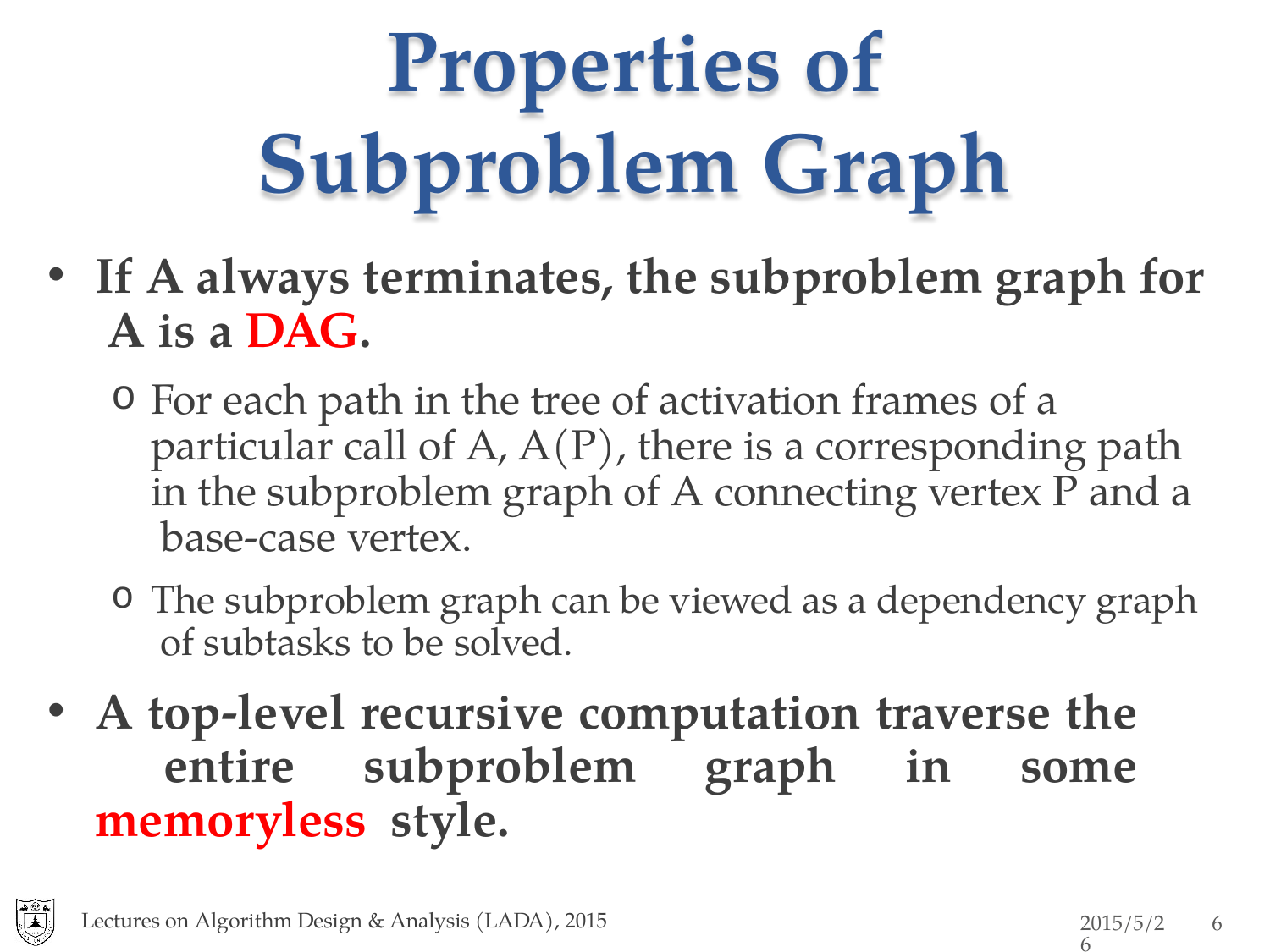

# Properties of  Subproblem Graph

If A always terminates, the subproblem graph for  A is a DAG.
For each path in the tree of activation frames of a  particular call of A, A(P), there is a corresponding path  in the subproblem graph of A connecting vertex P and a  base-case vertex.
The subproblem graph can be viewed as a dependency graph  of subtasks to be solved.
A top-level recursive computation traverse the  entire subproblem graph in some memoryless  style.
Lectures on Algorithm Design & Analysis (LADA), 2015
2015/5/26
6